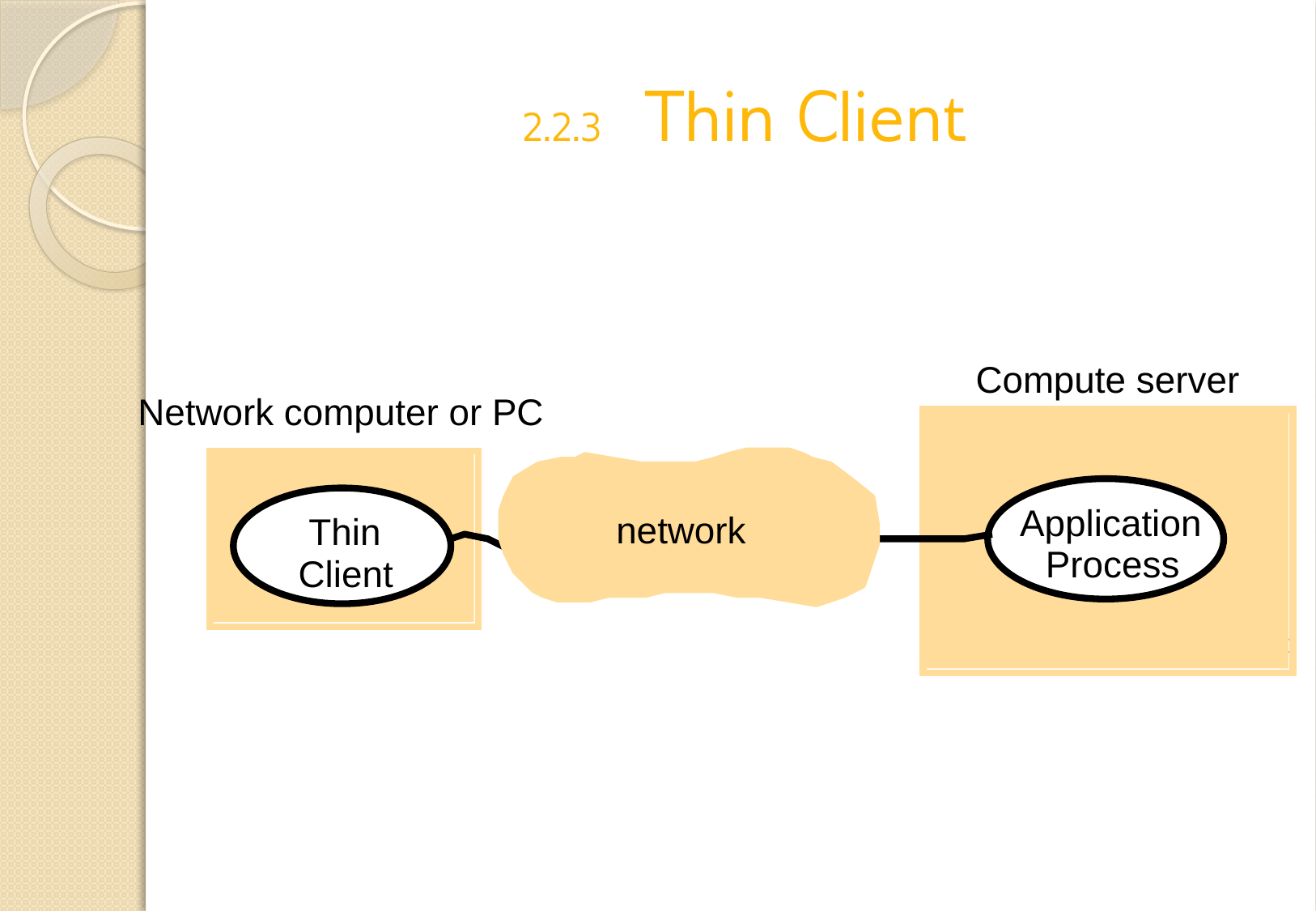

# 2.2.3	Thin Client
Compute server
Network computer or PC

Application
network
Thin

Process
Client
40